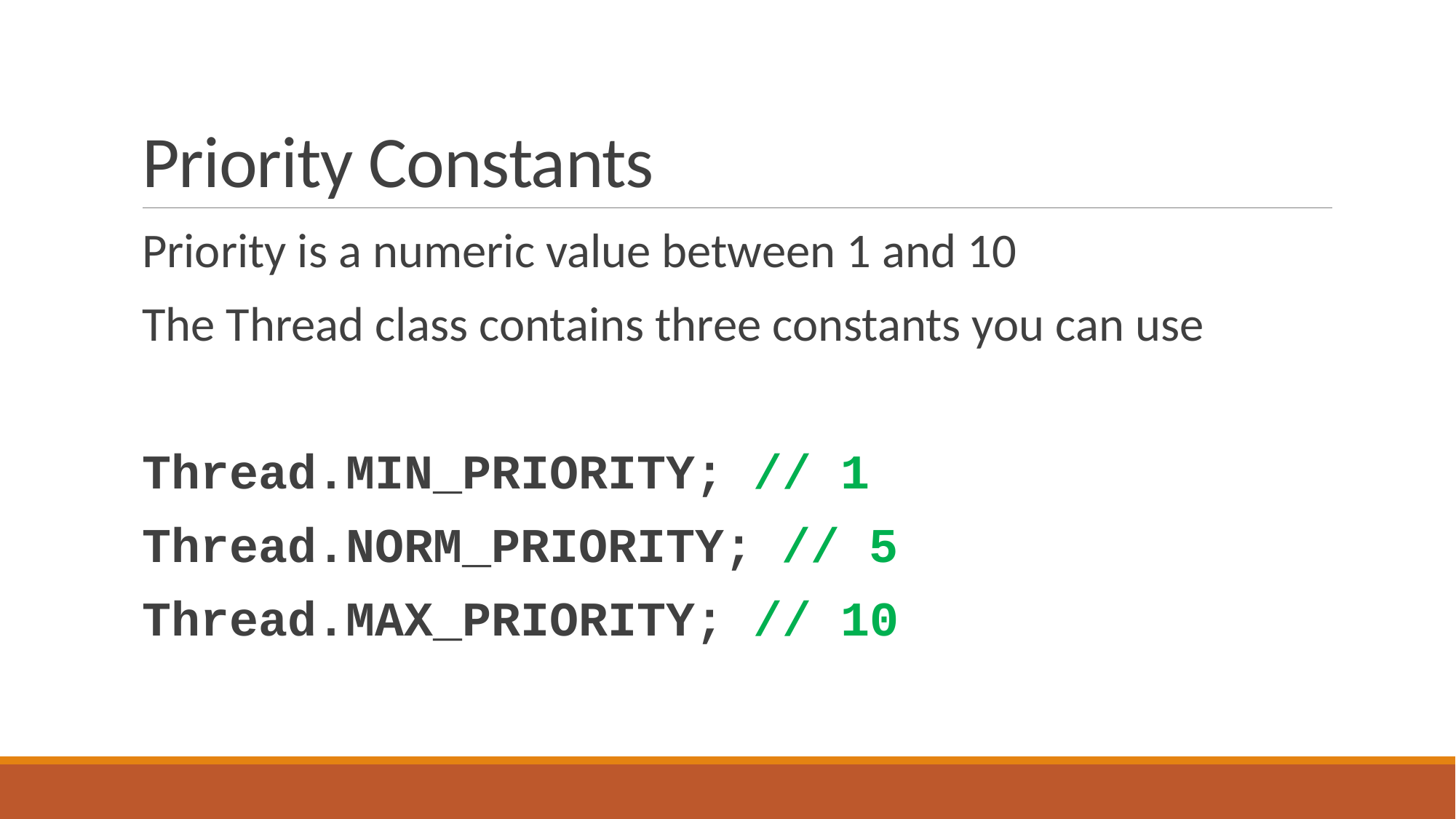

# Priority Constants
Priority is a numeric value between 1 and 10
The Thread class contains three constants you can use

Thread.MIN_PRIORITY; // 1
Thread.NORM_PRIORITY; // 5
Thread.MAX_PRIORITY; // 10